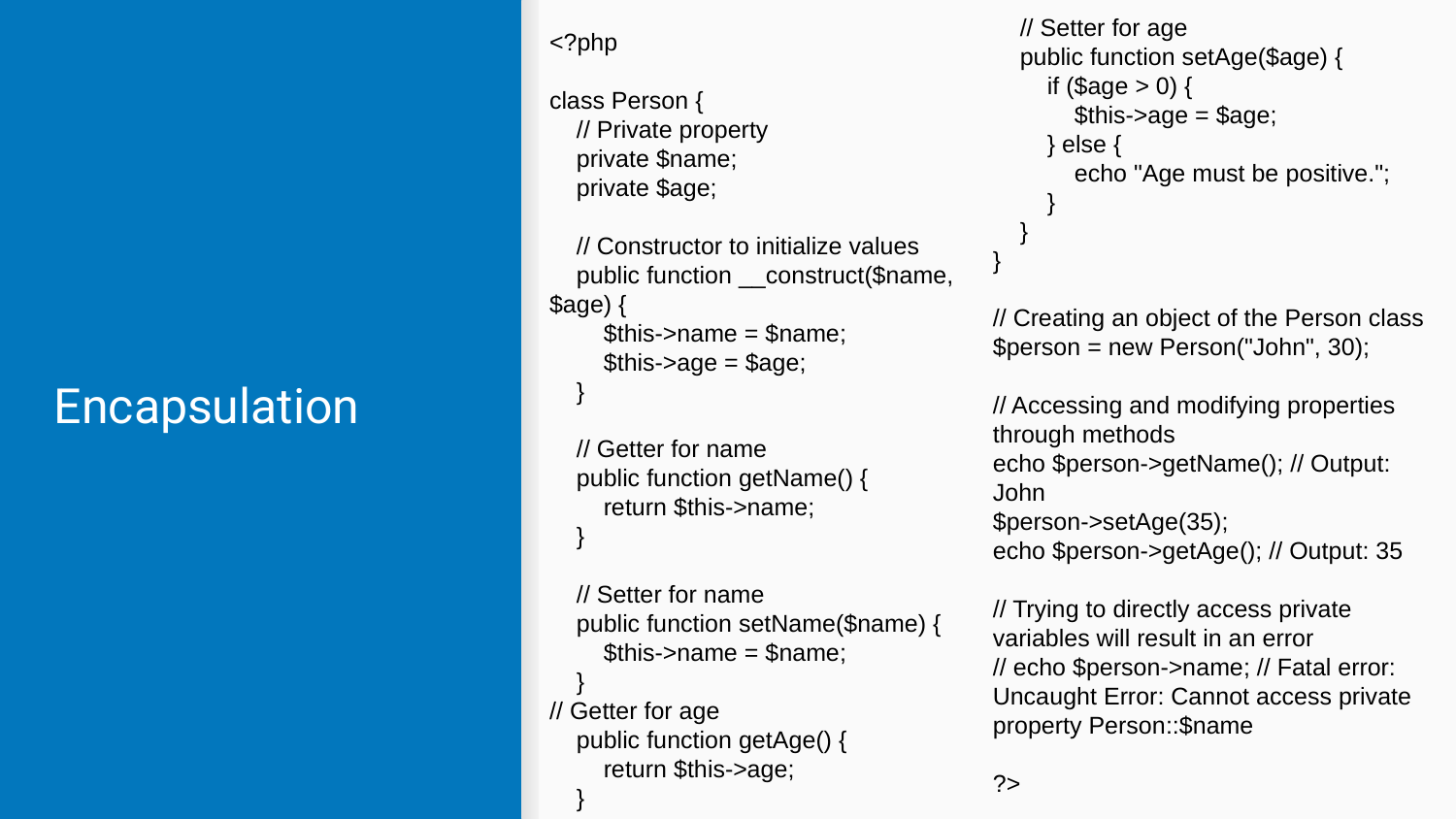

// Setter for age
    public function setAge($age) {
        if ($age > 0) {
            $this->age = $age;
        } else {
            echo "Age must be positive.";
        }
    }
}

// Creating an object of the Person class
$person = new Person("John", 30);

// Accessing and modifying properties through methods
echo $person->getName(); // Output: John
$person->setAge(35);
echo $person->getAge(); // Output: 35

// Trying to directly access private variables will result in an error
// echo $person->name; // Fatal error: Uncaught Error: Cannot access private property Person::$name

?>

<?php

class Person {
    // Private property
    private $name;
    private $age;

    // Constructor to initialize values
    public function __construct($name, $age) {
        $this->name = $name;
        $this->age = $age;
    }

    // Getter for name
    public function getName() {
        return $this->name;
    }

    // Setter for name
    public function setName($name) {
        $this->name = $name;
    }
// Getter for age
    public function getAge() {
        return $this->age;
    }
# Encapsulation